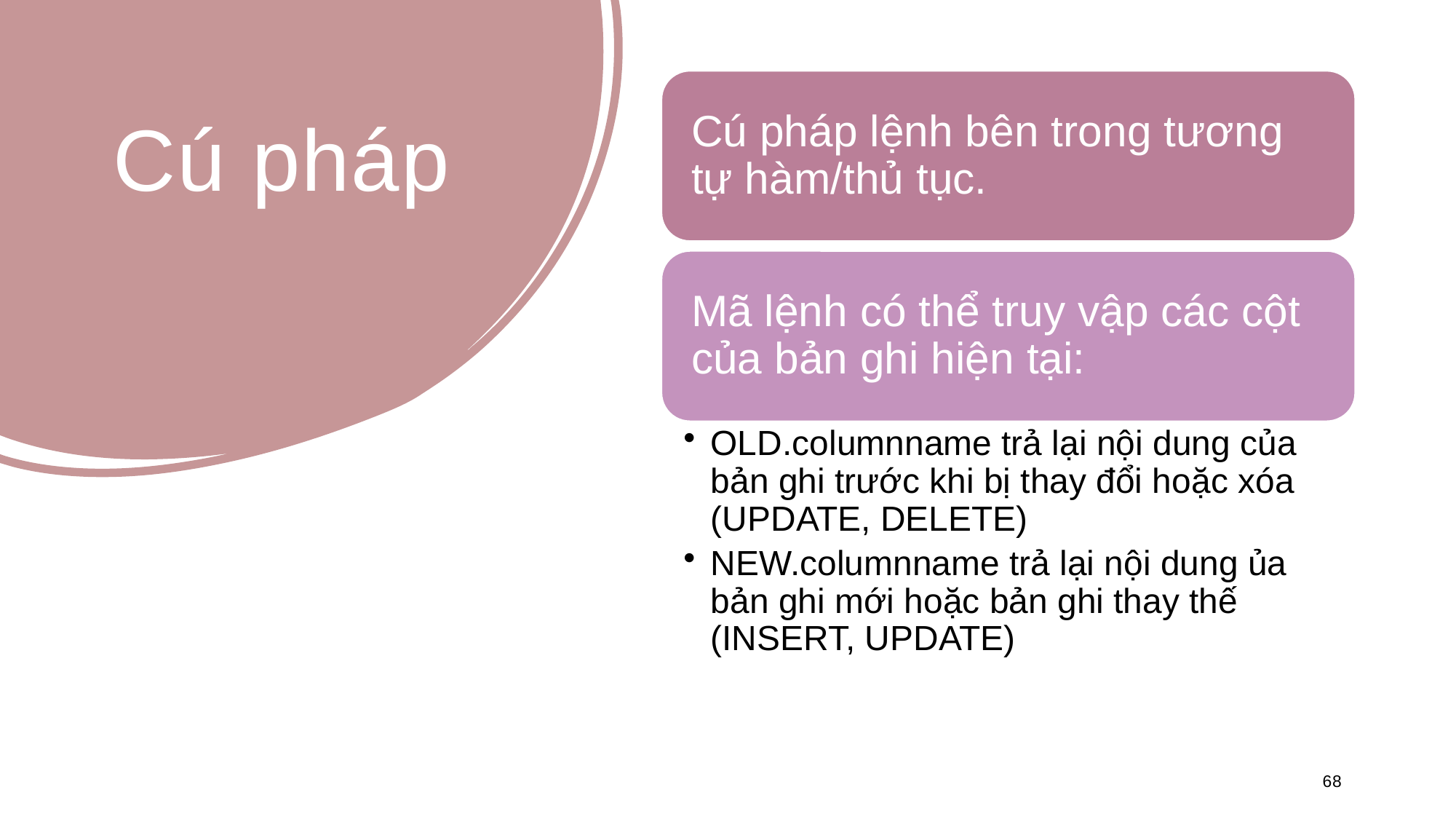

Cú pháp lệnh bên trong tương tự hàm/thủ tục.
Mã lệnh có thể truy vập các cột của bản ghi hiện tại:
OLD.columnname trả lại nội dung của bản ghi trước khi bị thay đổi hoặc xóa (UPDATE, DELETE)
NEW.columnname trả lại nội dung ủa bản ghi mới hoặc bản ghi thay thế (INSERT, UPDATE)
# Cú pháp
68